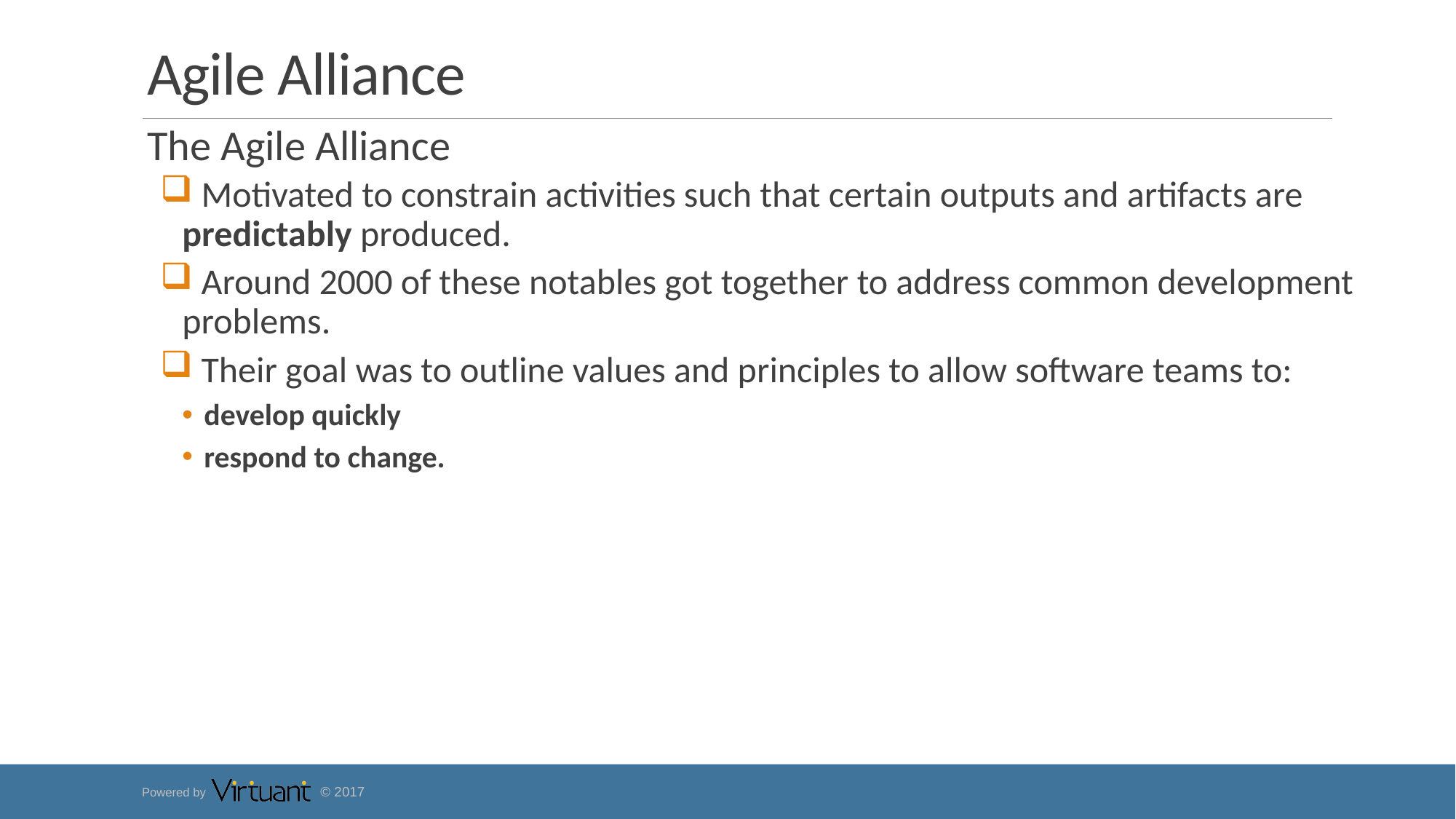

# Agile Alliance
The Agile Alliance
 Motivated to constrain activities such that certain outputs and artifacts are predictably produced.
 Around 2000 of these notables got together to address common development problems.
 Their goal was to outline values and principles to allow software teams to:
develop quickly
respond to change.